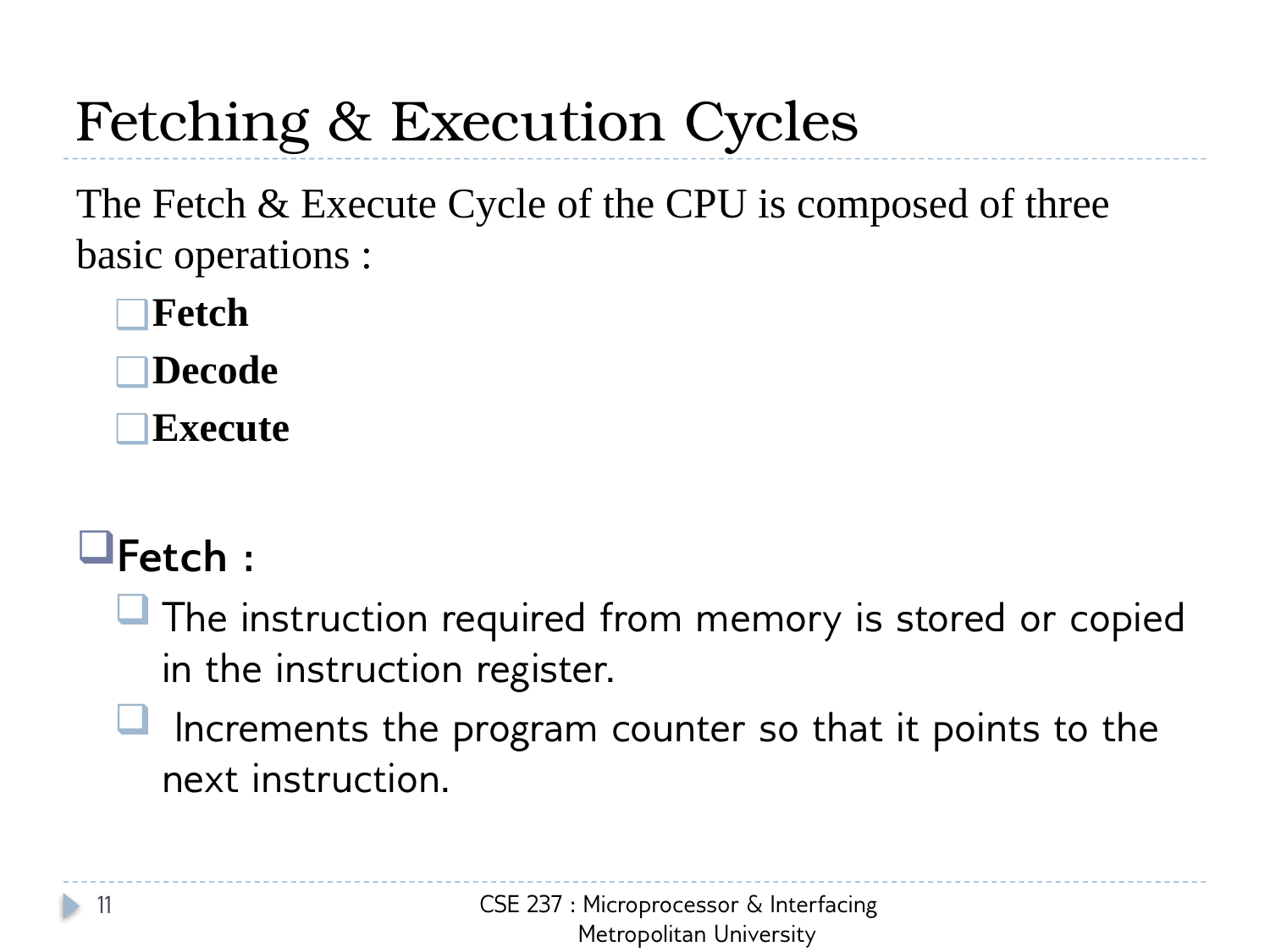

# Fetching & Execution Cycles
The Fetch & Execute Cycle of the CPU is composed of three basic operations :
Fetch
Decode
Execute

Fetch :
The instruction required from memory is stored or copied in the instruction register.
 Increments the program counter so that it points to the next instruction.

CSE 237 : Microprocessor & Interfacing
    Metropolitan University
11